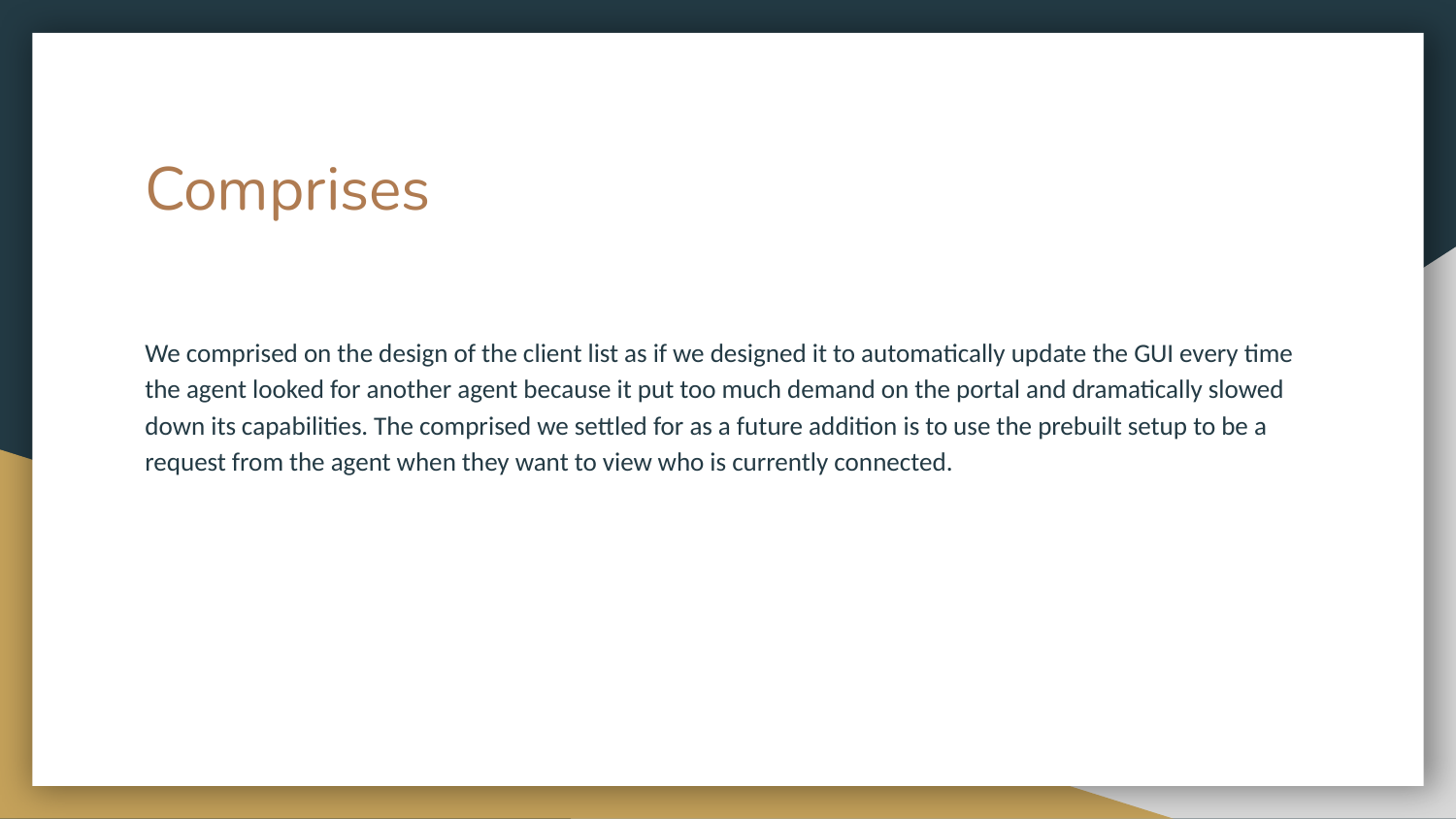

# Comprises
We comprised on the design of the client list as if we designed it to automatically update the GUI every time the agent looked for another agent because it put too much demand on the portal and dramatically slowed down its capabilities. The comprised we settled for as a future addition is to use the prebuilt setup to be a request from the agent when they want to view who is currently connected.